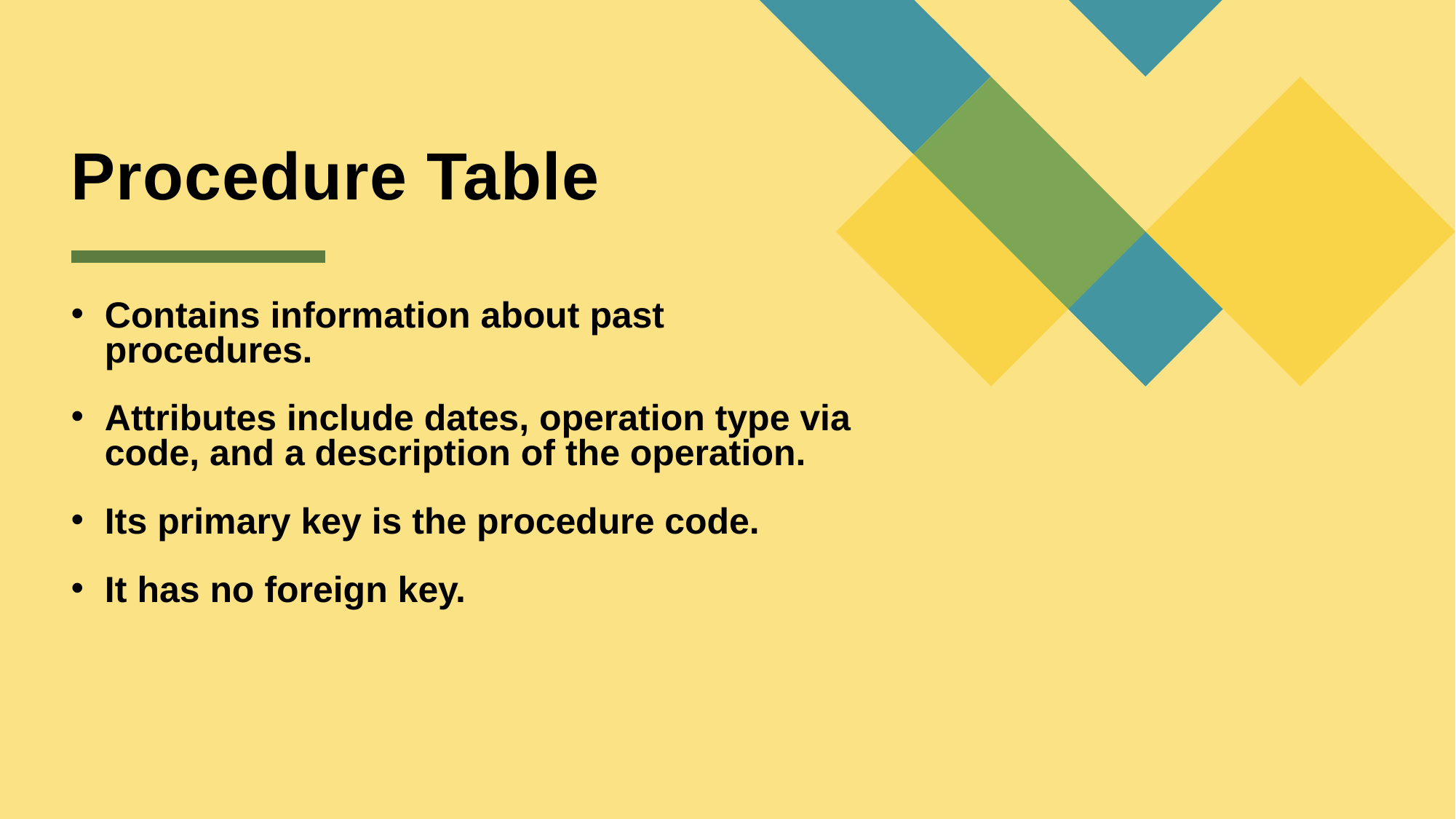

# Procedure Table
Contains information about past procedures.
Attributes include dates, operation type via code, and a description of the operation.
Its primary key is the procedure code.
It has no foreign key.